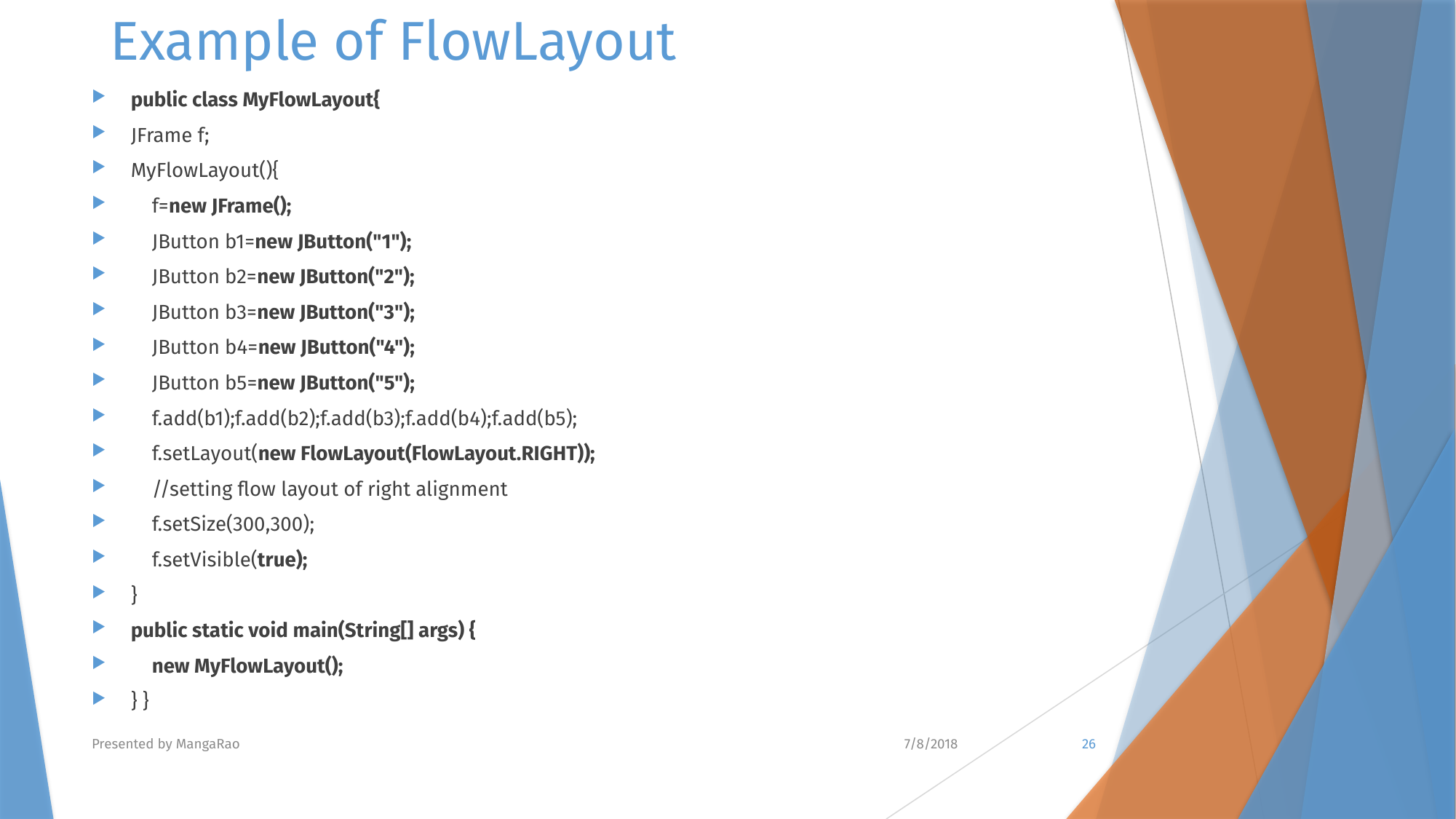

# Example of FlowLayout
public class MyFlowLayout{
JFrame f;
MyFlowLayout(){
    f=new JFrame();
    JButton b1=new JButton("1");
    JButton b2=new JButton("2");
    JButton b3=new JButton("3");
    JButton b4=new JButton("4");
    JButton b5=new JButton("5");
    f.add(b1);f.add(b2);f.add(b3);f.add(b4);f.add(b5);
    f.setLayout(new FlowLayout(FlowLayout.RIGHT));
    //setting flow layout of right alignment
    f.setSize(300,300);
    f.setVisible(true);
}
public static void main(String[] args) {
    new MyFlowLayout();
} }
Presented by MangaRao
7/8/2018
26